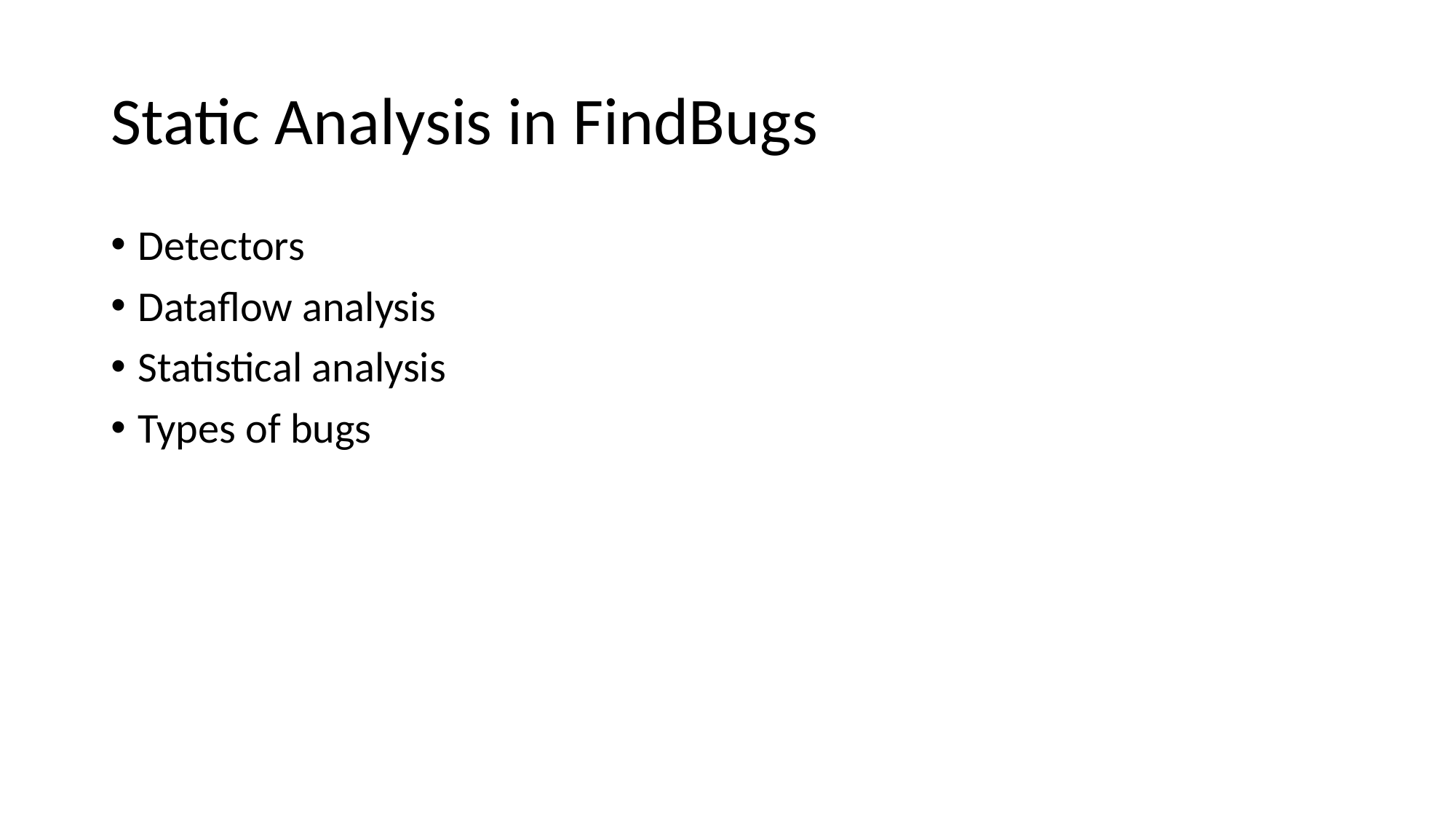

# Static Analysis in FindBugs
Detectors
Dataflow analysis
Statistical analysis
Types of bugs